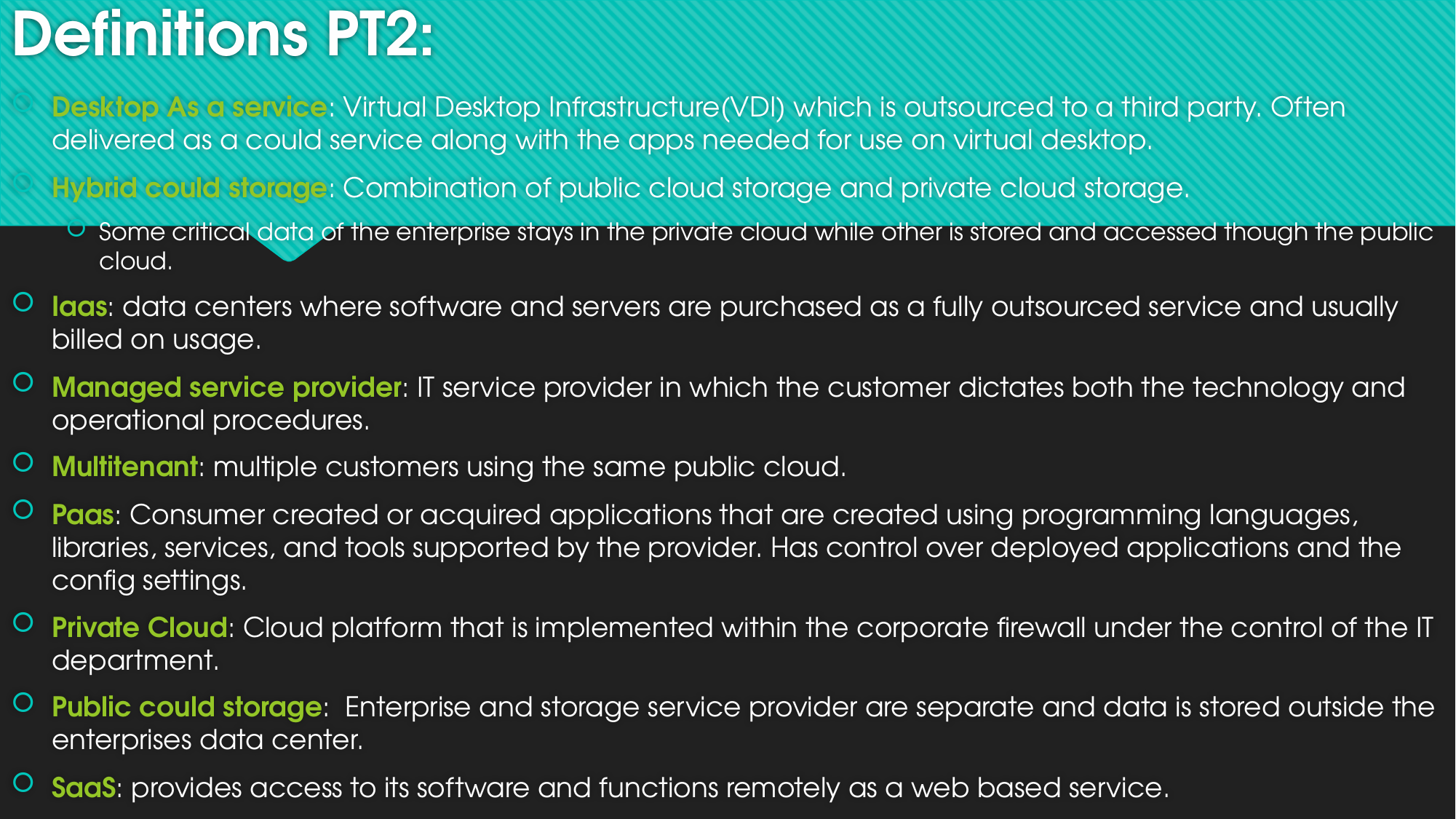

# Definitions PT2:
Desktop As a service: Virtual Desktop Infrastructure(VDI) which is outsourced to a third party. Often delivered as a could service along with the apps needed for use on virtual desktop.
Hybrid could storage: Combination of public cloud storage and private cloud storage.
Some critical data of the enterprise stays in the private cloud while other is stored and accessed though the public cloud.
Iaas: data centers where software and servers are purchased as a fully outsourced service and usually billed on usage.
Managed service provider: IT service provider in which the customer dictates both the technology and operational procedures.
Multitenant: multiple customers using the same public cloud.
Paas: Consumer created or acquired applications that are created using programming languages, libraries, services, and tools supported by the provider. Has control over deployed applications and the config settings.
Private Cloud: Cloud platform that is implemented within the corporate firewall under the control of the IT department.
Public could storage:  Enterprise and storage service provider are separate and data is stored outside the enterprises data center.
SaaS: provides access to its software and functions remotely as a web based service.